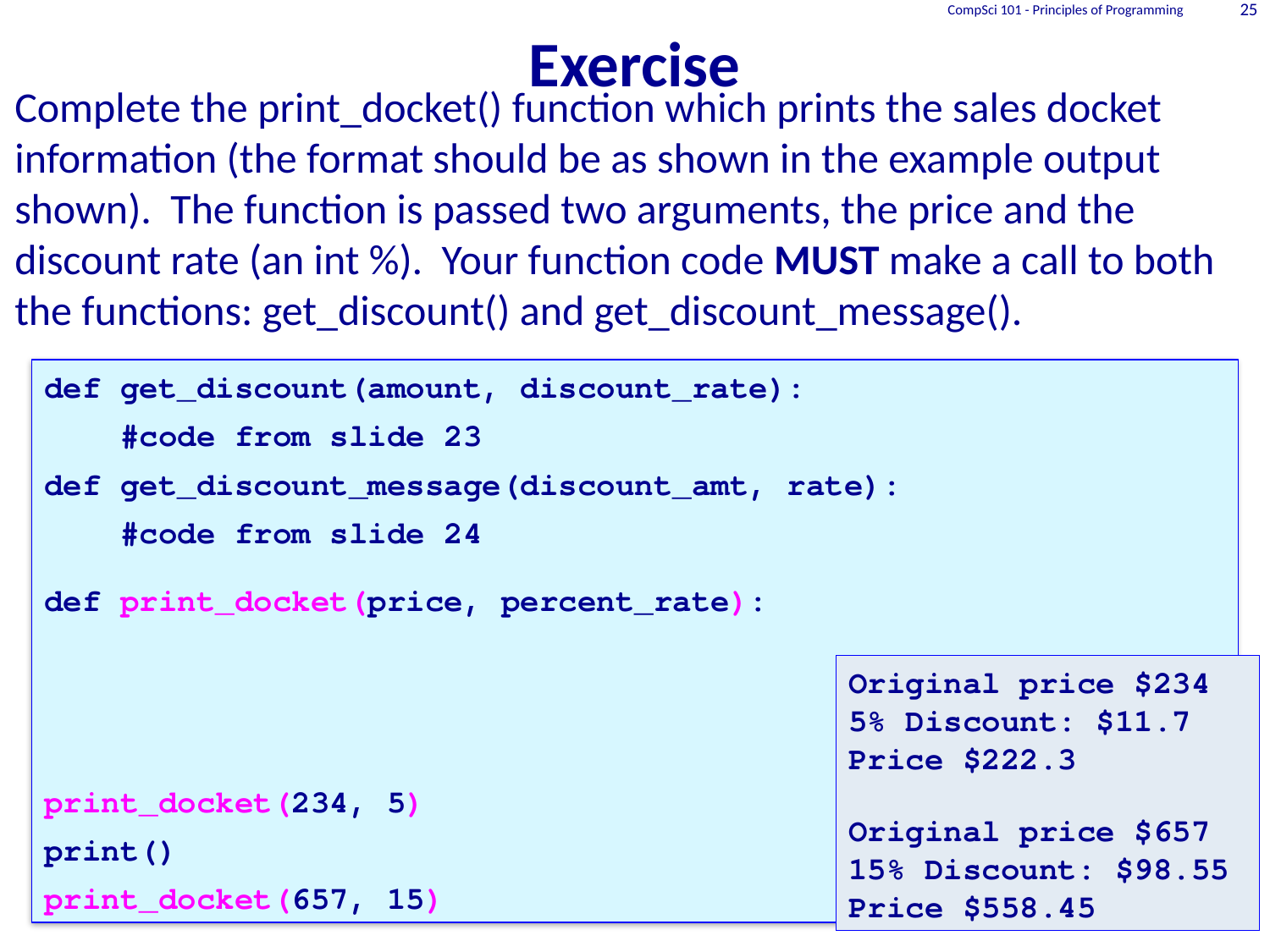

# Exercise
CompSci 101 - Principles of Programming
25
Complete the print_docket() function which prints the sales docket information (the format should be as shown in the example output shown).  The function is passed two arguments, the price and the discount rate (an int %).  Your function code MUST make a call to both the functions: get_discount() and get_discount_message().
def get_discount(amount, discount_rate):
    #code from slide 23
def get_discount_message(discount_amt, rate):
    #code from slide 24

def print_docket(price, percent_rate):

print_docket(234, 5)
print()
print_docket(657, 15)
Original price $234
5% Discount: $11.7
Price $222.3

Original price $657
15% Discount: $98.55
Price $558.45